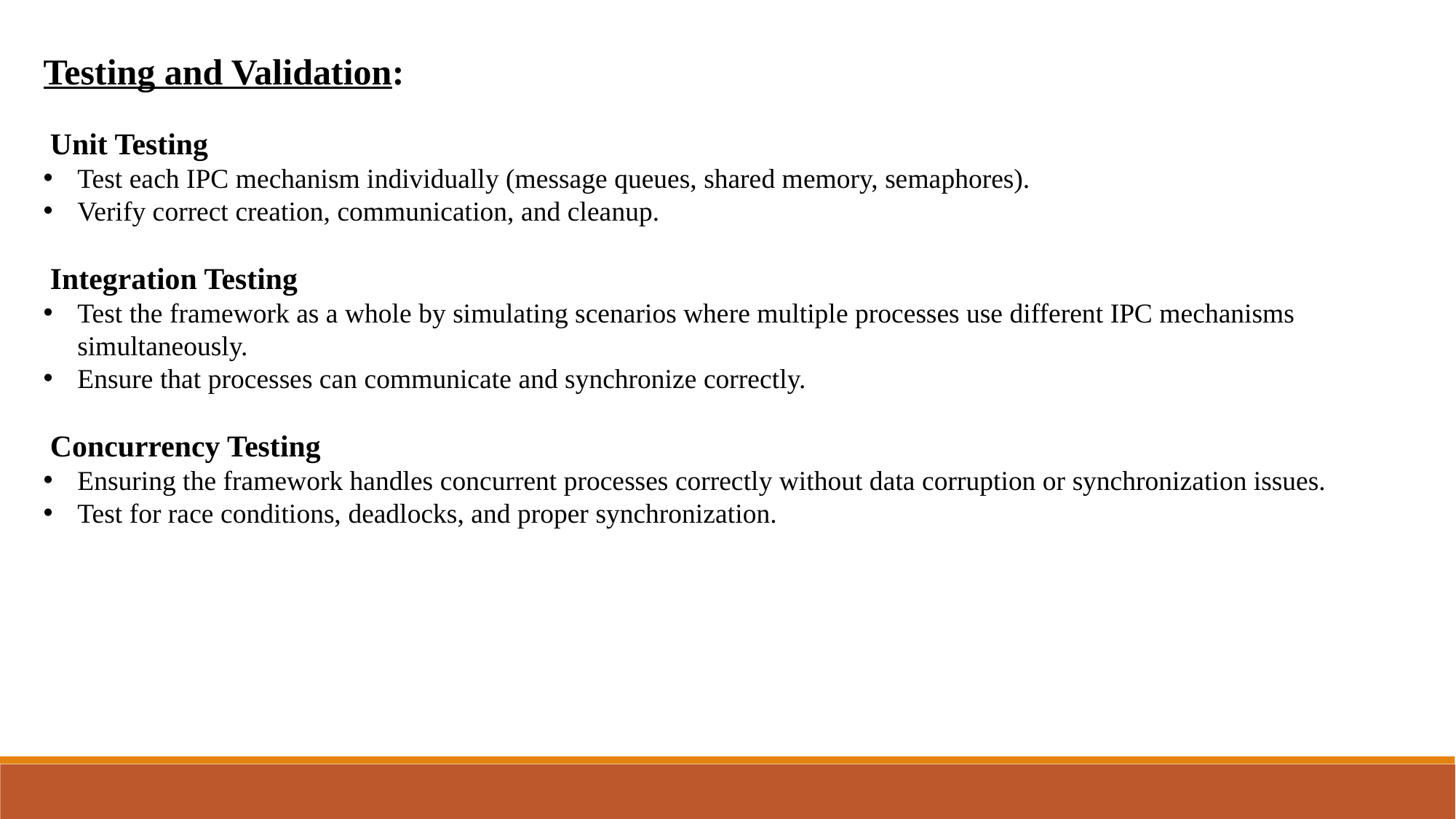

Testing and Validation:

 Unit Testing
Test each IPC mechanism individually (message queues, shared memory, semaphores).
Verify correct creation, communication, and cleanup.

 Integration Testing
Test the framework as a whole by simulating scenarios where multiple processes use different IPC mechanisms  simultaneously.
Ensure that processes can communicate and synchronize correctly.

 Concurrency Testing
Ensuring the framework handles concurrent processes correctly without data corruption or synchronization issues.
Test for race conditions, deadlocks, and proper synchronization.